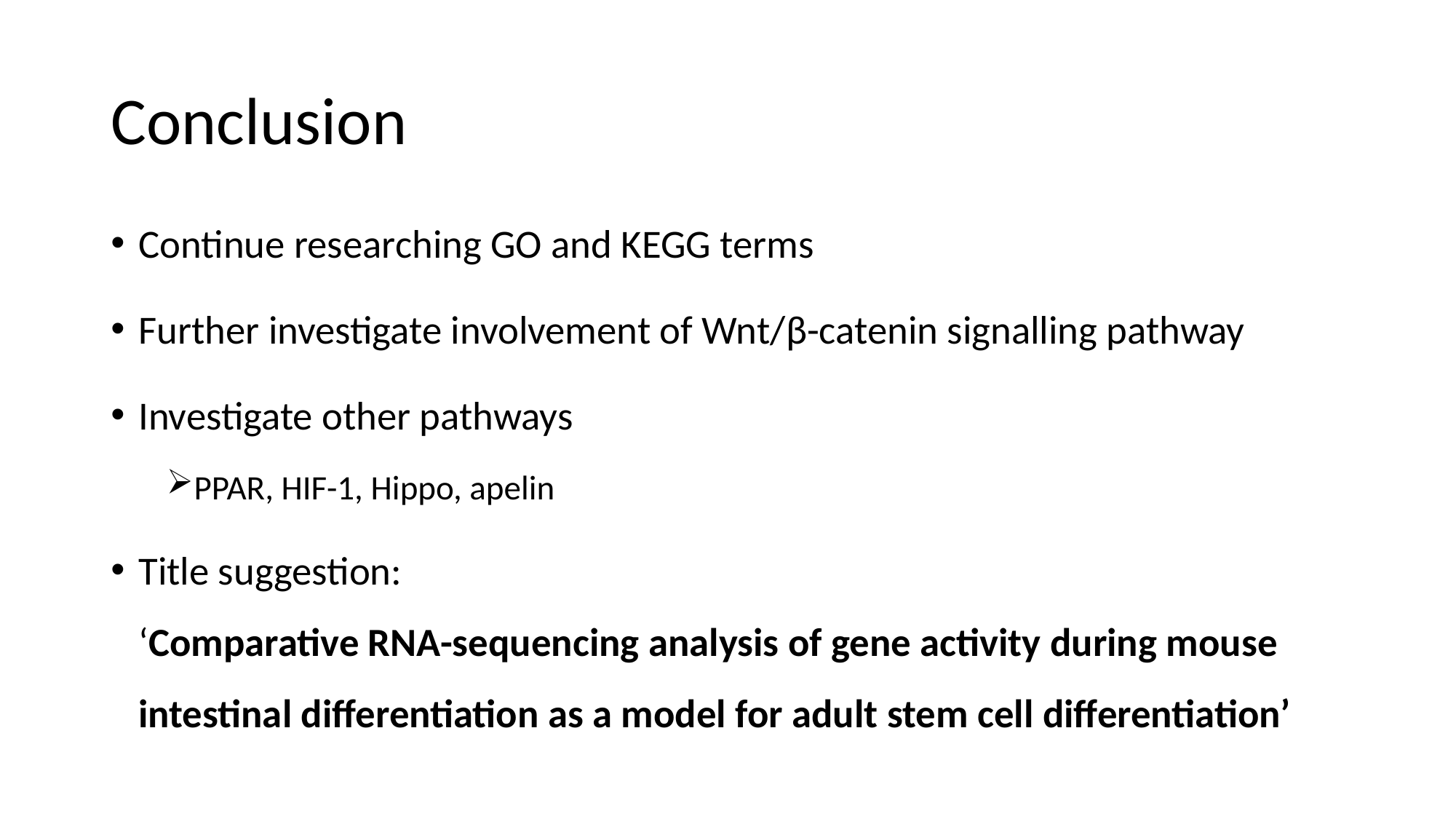

# Conclusion
Continue researching GO and KEGG terms
Further investigate involvement of Wnt/β-catenin signalling pathway
Investigate other pathways
PPAR, HIF-1, Hippo, apelin
Title suggestion:
‘Comparative RNA-sequencing analysis of gene activity during mouse intestinal differentiation as a model for adult stem cell differentiation’